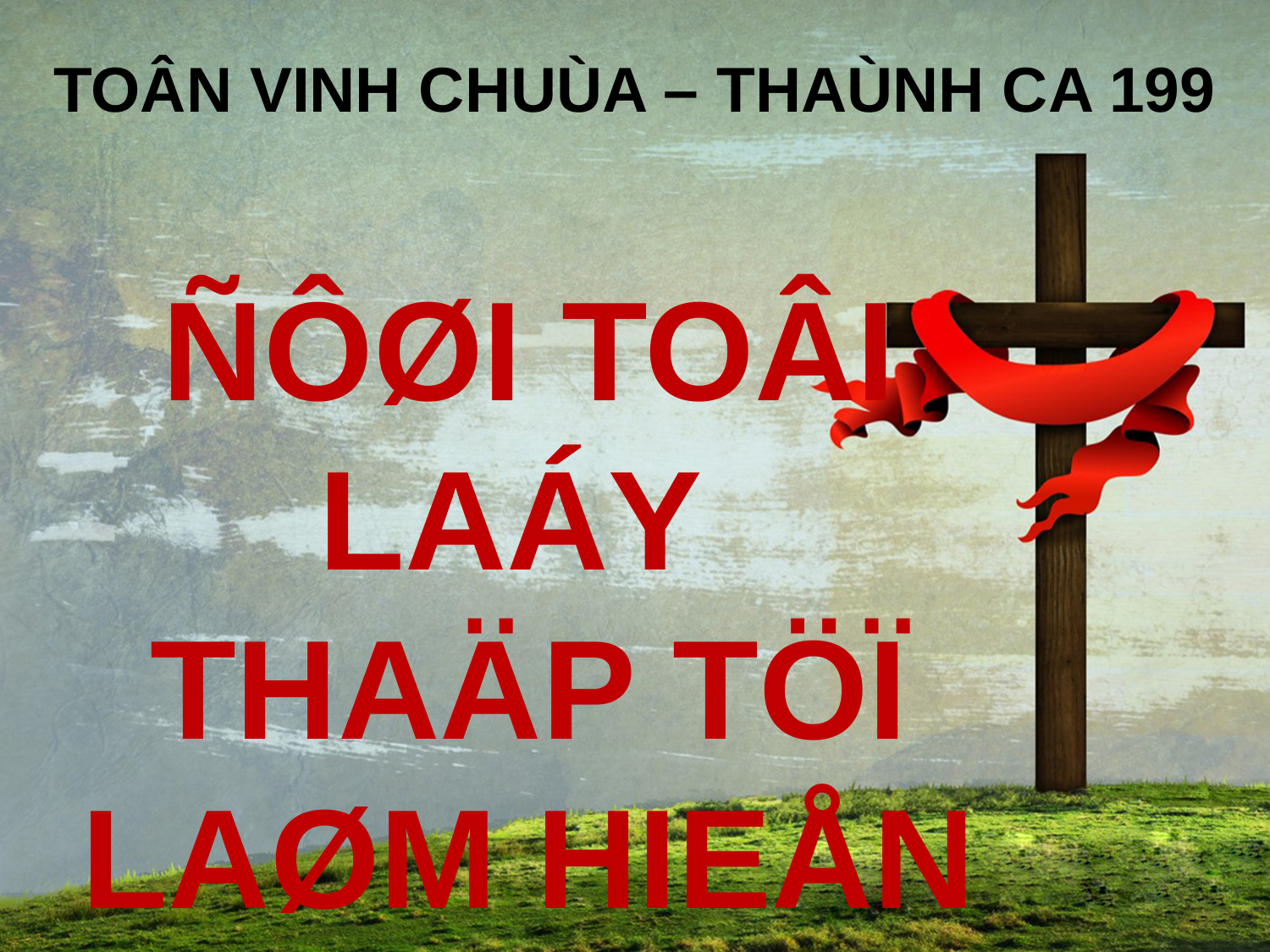

TOÂN VINH CHUÙA – THAÙNH CA 199
ÑÔØI TOÂI LAÁY
THAÄP TÖÏ LAØM HIEÅN VINH